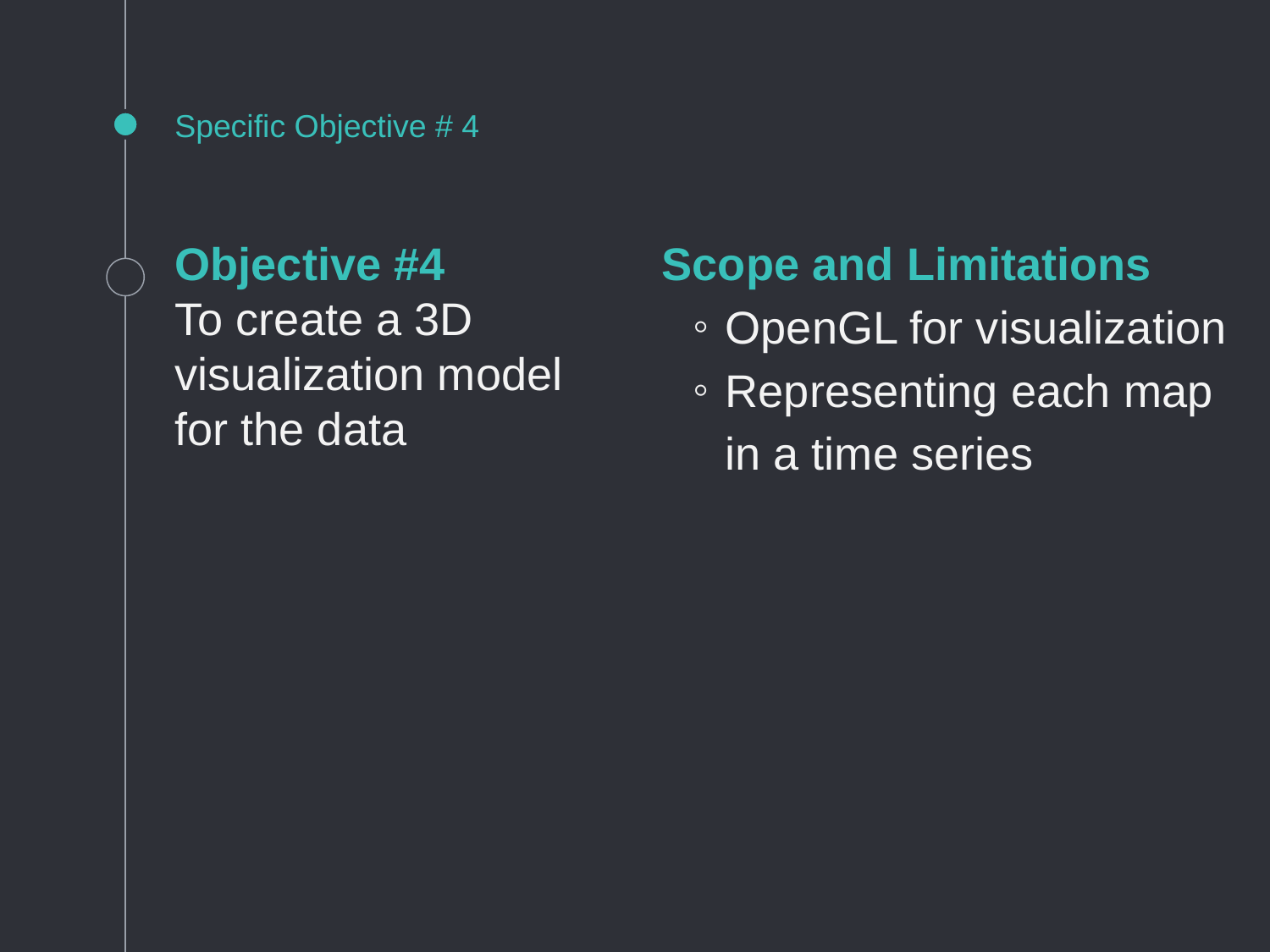

# Specific Objective # 4
Objective #4
To create a 3D visualization model for the data

Scope and Limitations
OpenGL for visualization
Representing each map in a time series